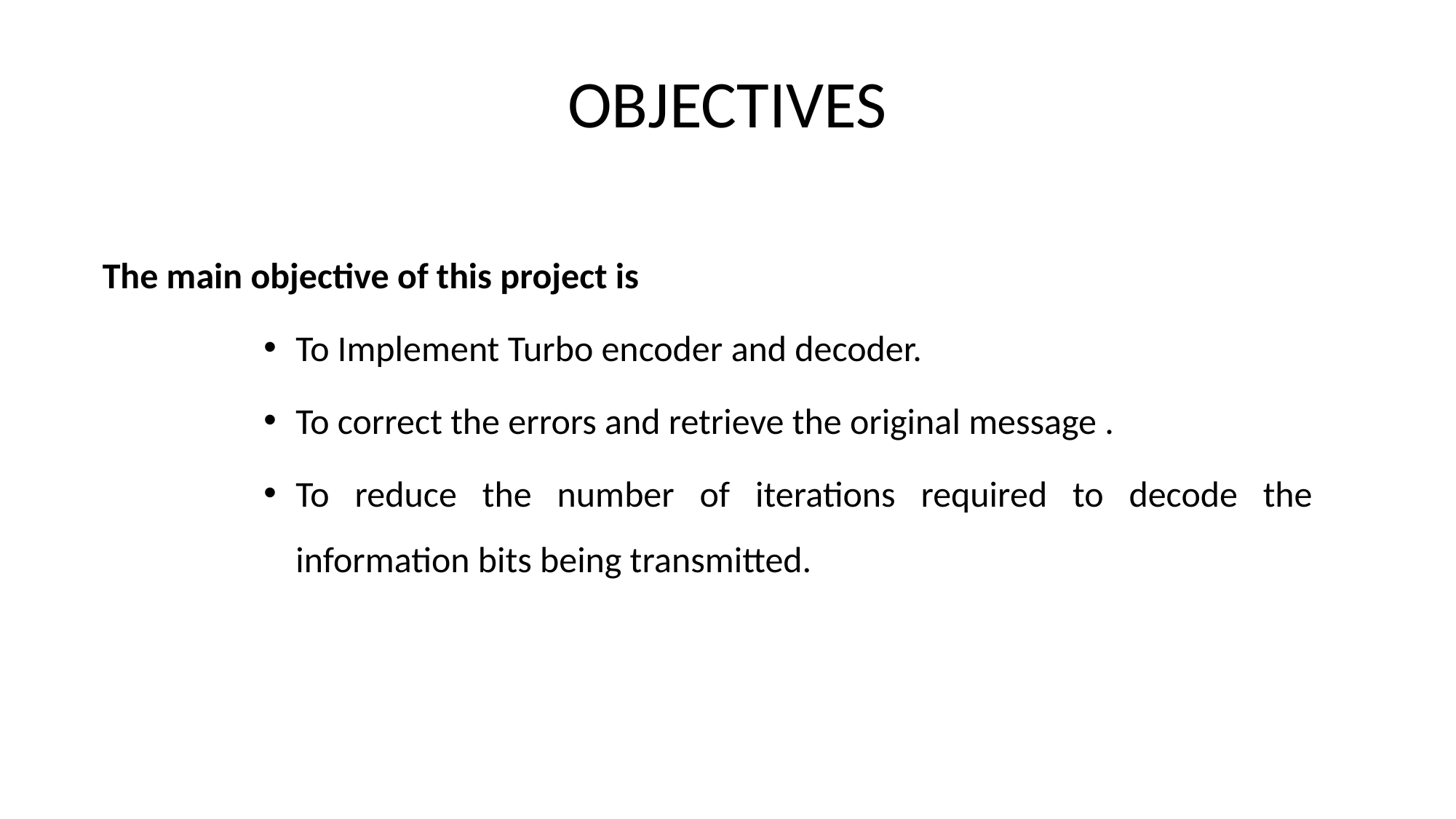

# OBJECTIVES
The main objective of this project is
To Implement Turbo encoder and decoder.
To correct the errors and retrieve the original message .
To reduce the number of iterations required to decode the information bits being transmitted.